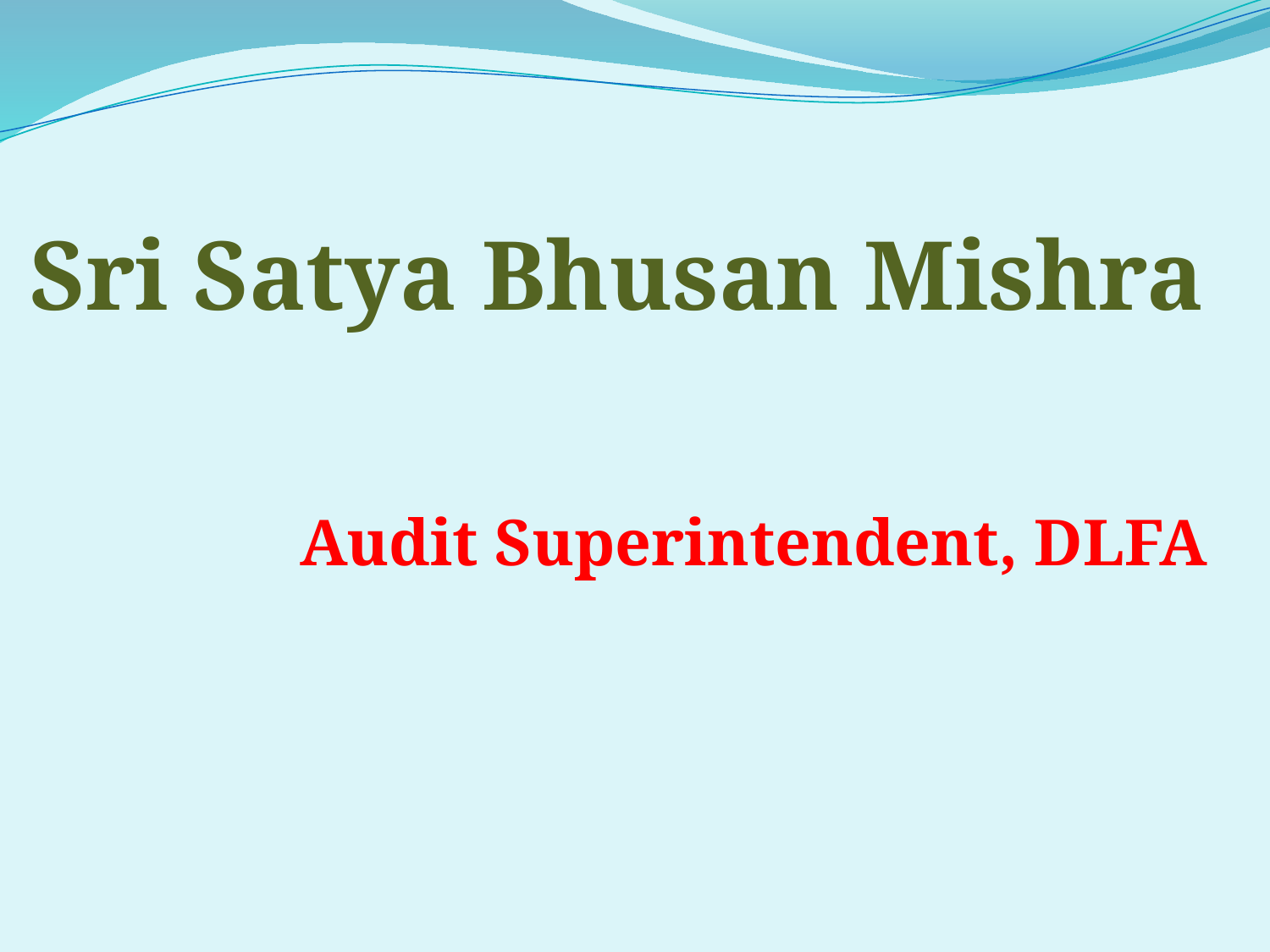

Sri Satya Bhusan Mishra
Audit Superintendent, DLFA